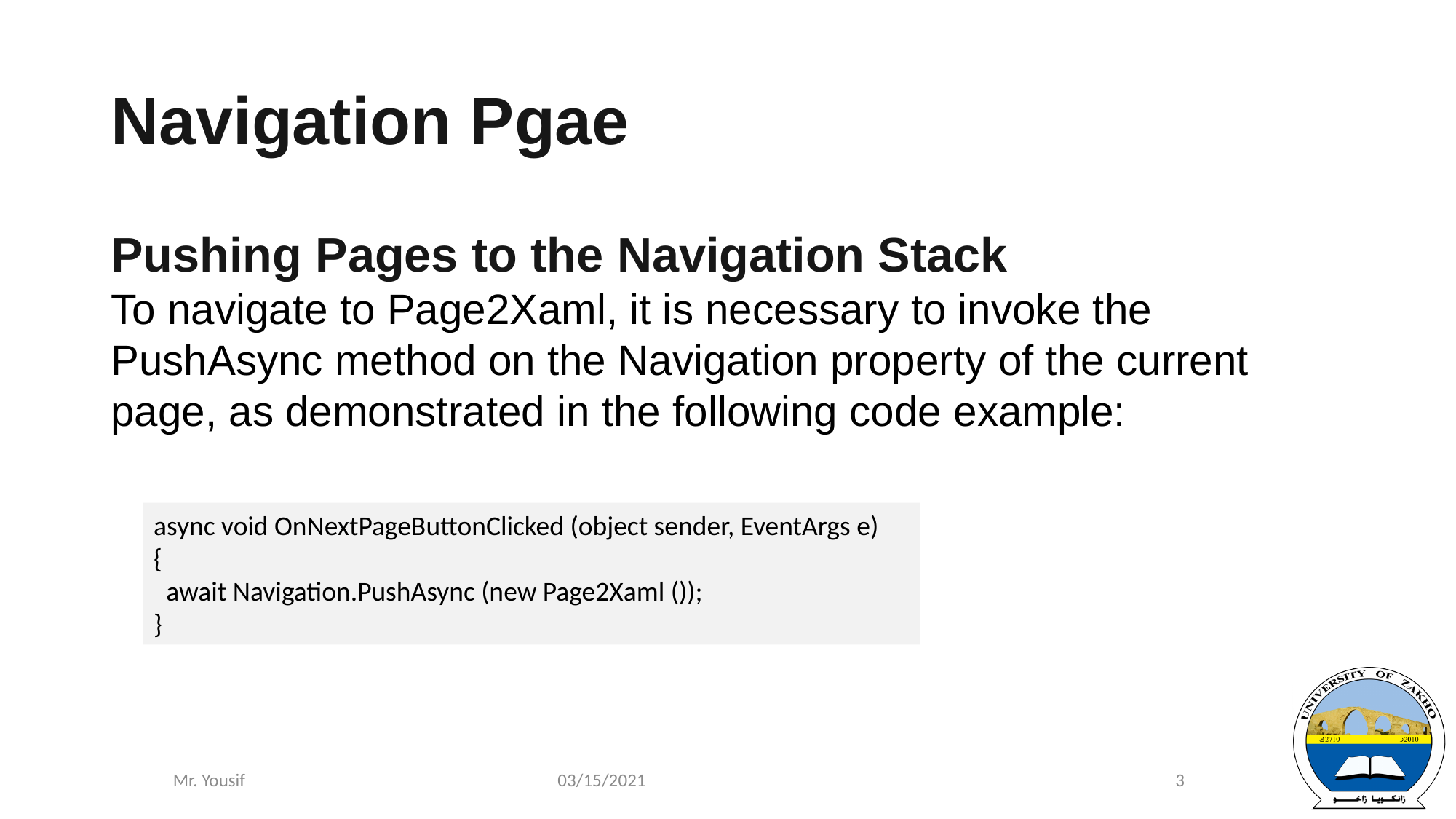

# Navigation Pgae
Pushing Pages to the Navigation Stack
To navigate to Page2Xaml, it is necessary to invoke the PushAsync method on the Navigation property of the current page, as demonstrated in the following code example:
async void OnNextPageButtonClicked (object sender, EventArgs e)
{
  await Navigation.PushAsync (new Page2Xaml ());
}
03/15/2021
3
Mr. Yousif